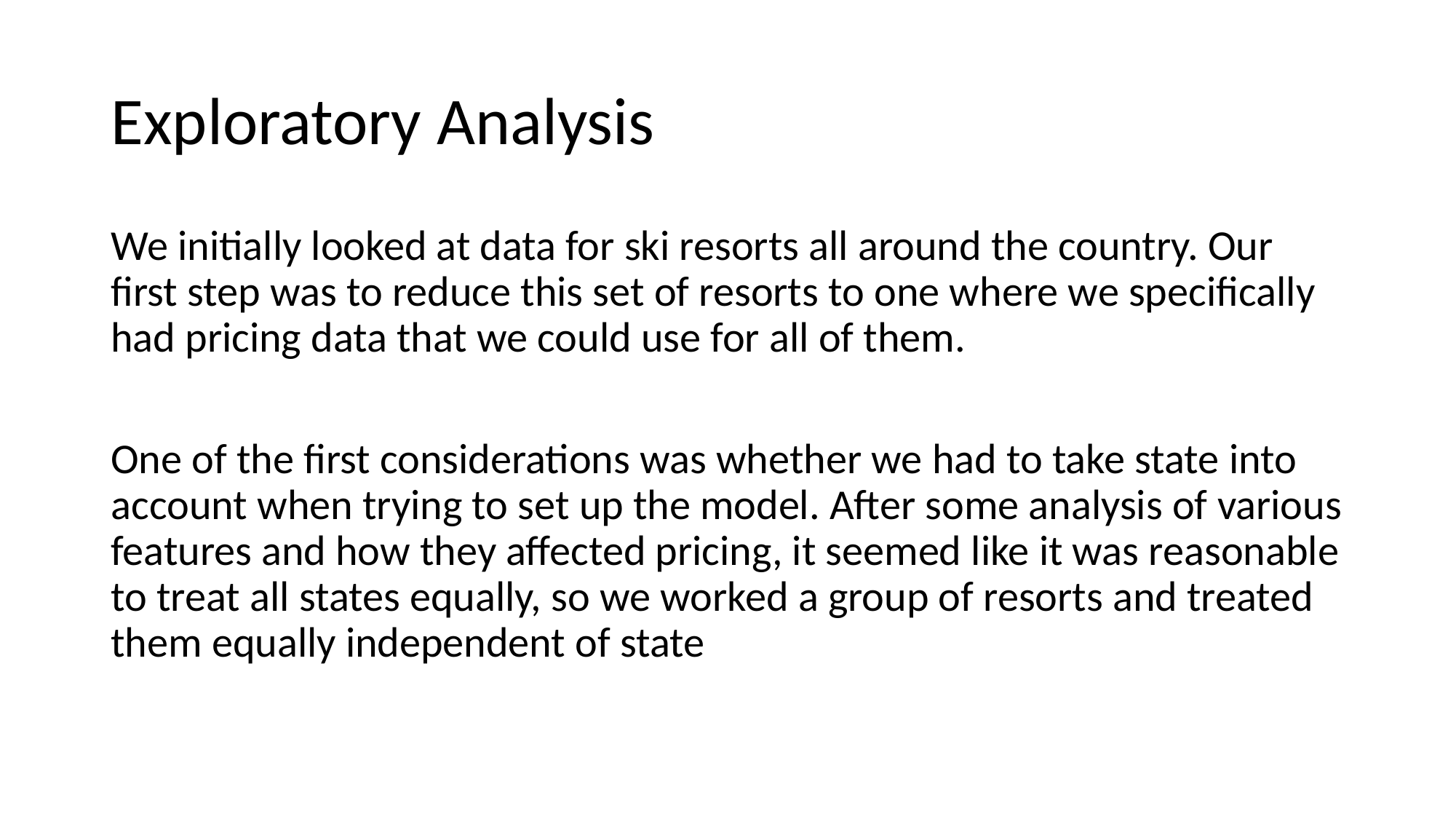

# Exploratory Analysis
We initially looked at data for ski resorts all around the country. Our first step was to reduce this set of resorts to one where we specifically had pricing data that we could use for all of them.

One of the first considerations was whether we had to take state into account when trying to set up the model. After some analysis of various features and how they affected pricing, it seemed like it was reasonable to treat all states equally, so we worked a group of resorts and treated them equally independent of state